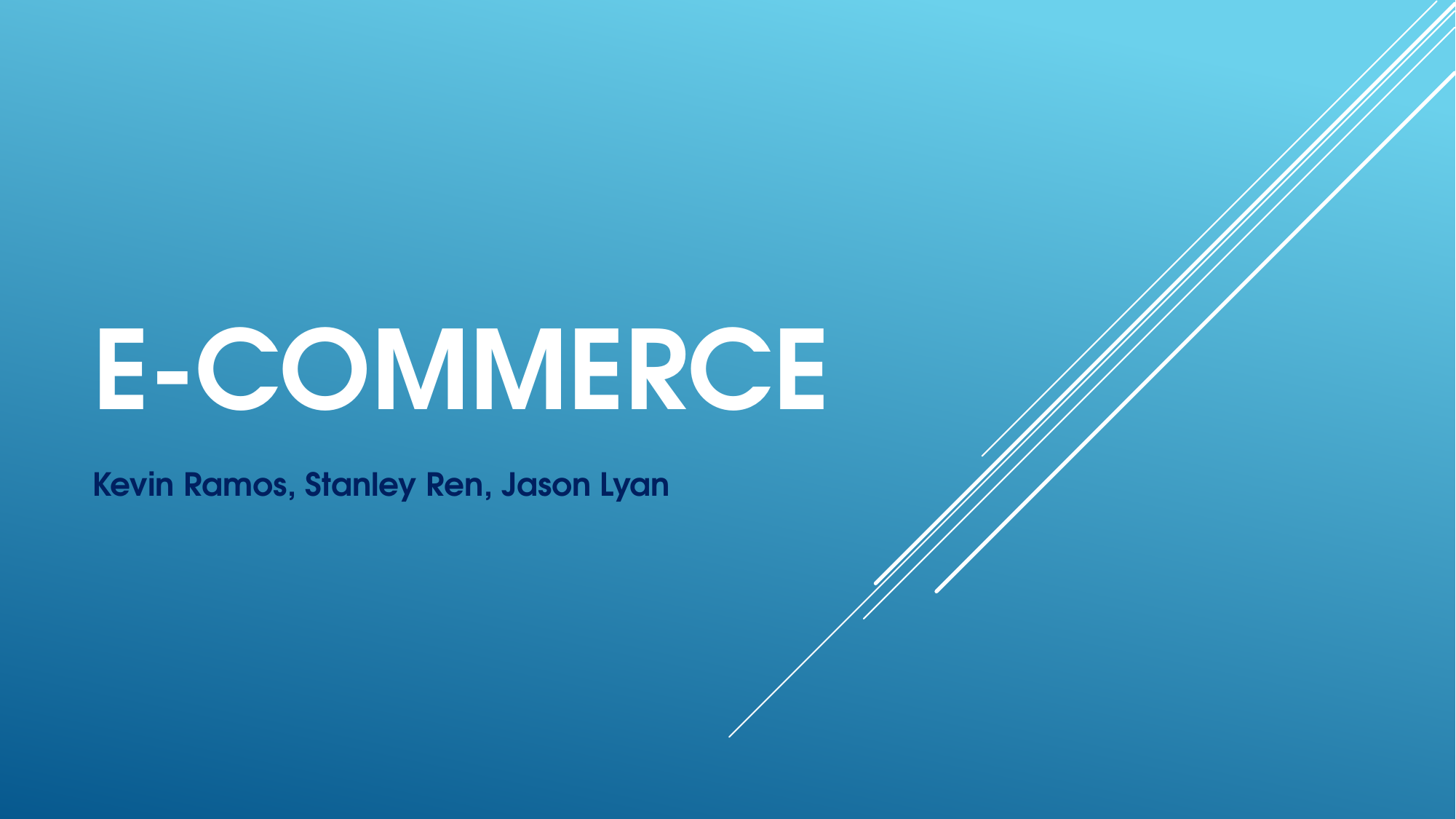

# E-commerce
Kevin Ramos, Stanley Ren, Jason Lyan